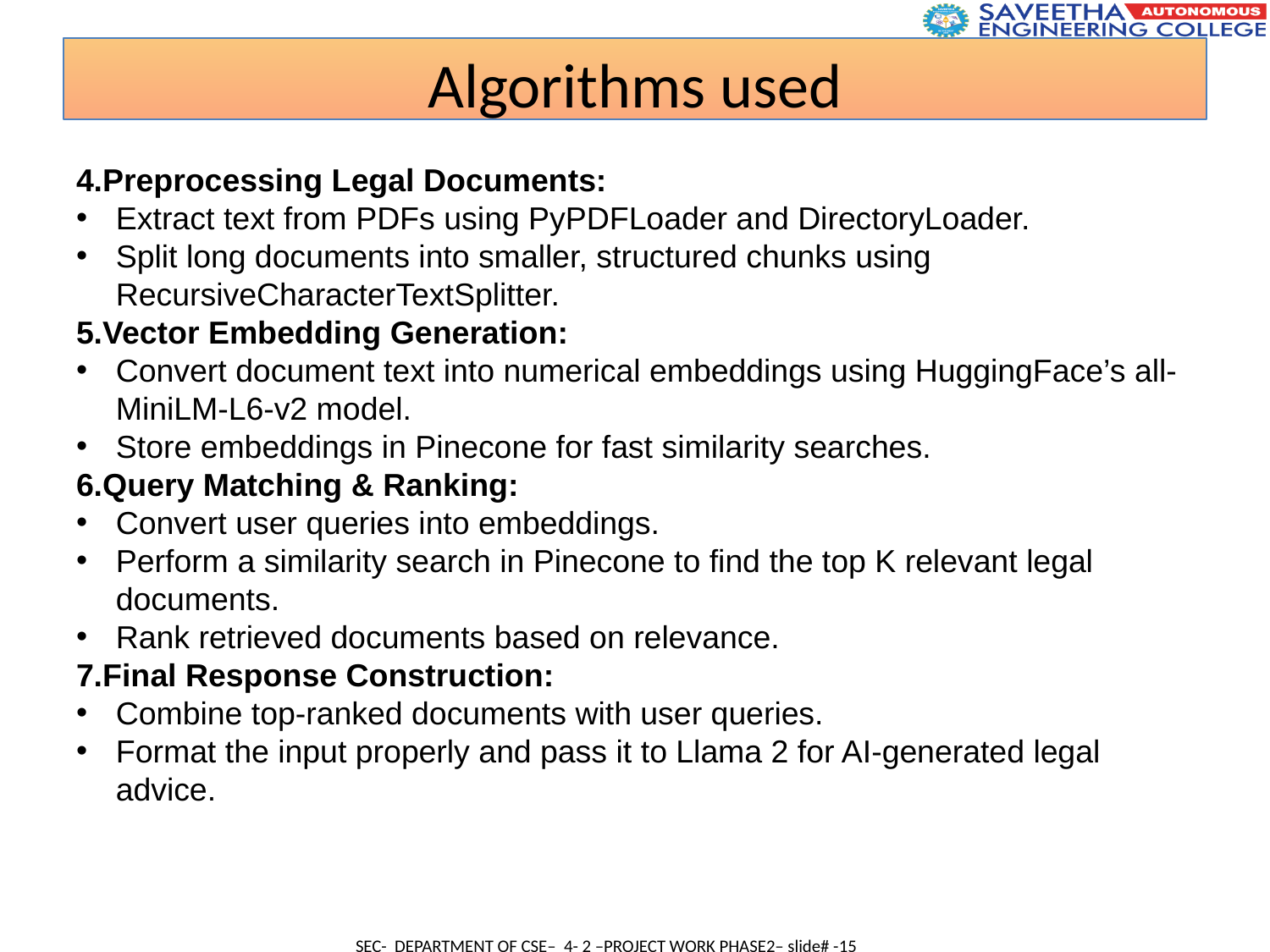

Algorithms used
4.Preprocessing Legal Documents:
Extract text from PDFs using PyPDFLoader and DirectoryLoader.
Split long documents into smaller, structured chunks using RecursiveCharacterTextSplitter.
5.Vector Embedding Generation:
Convert document text into numerical embeddings using HuggingFace’s all-MiniLM-L6-v2 model.
Store embeddings in Pinecone for fast similarity searches.
6.Query Matching & Ranking:
Convert user queries into embeddings.
Perform a similarity search in Pinecone to find the top K relevant legal documents.
Rank retrieved documents based on relevance.
7.Final Response Construction:
Combine top-ranked documents with user queries.
Format the input properly and pass it to Llama 2 for AI-generated legal advice.